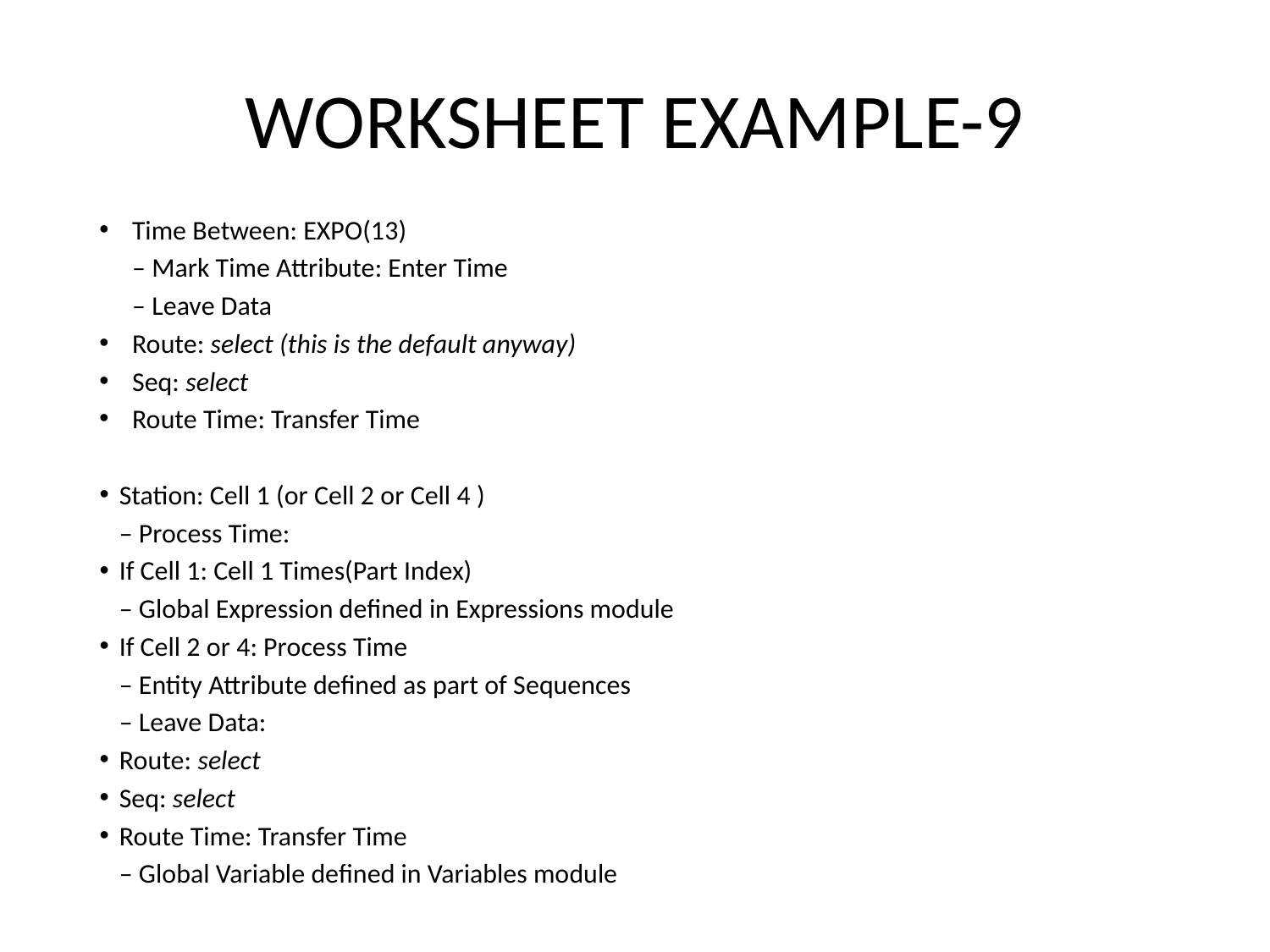

# WORKSHEET EXAMPLE-9
Time Between: EXPO(13)
	– Mark Time Attribute: Enter Time
	– Leave Data
Route: select (this is the default anyway)
Seq: select
Route Time: Transfer Time

Station: Cell 1 (or Cell 2 or Cell 4 )
	– Process Time:
If Cell 1: Cell 1 Times(Part Index)
	– Global Expression defined in Expressions module
If Cell 2 or 4: Process Time
	– Entity Attribute defined as part of Sequences
	– Leave Data:
Route: select
Seq: select
Route Time: Transfer Time
	– Global Variable defined in Variables module